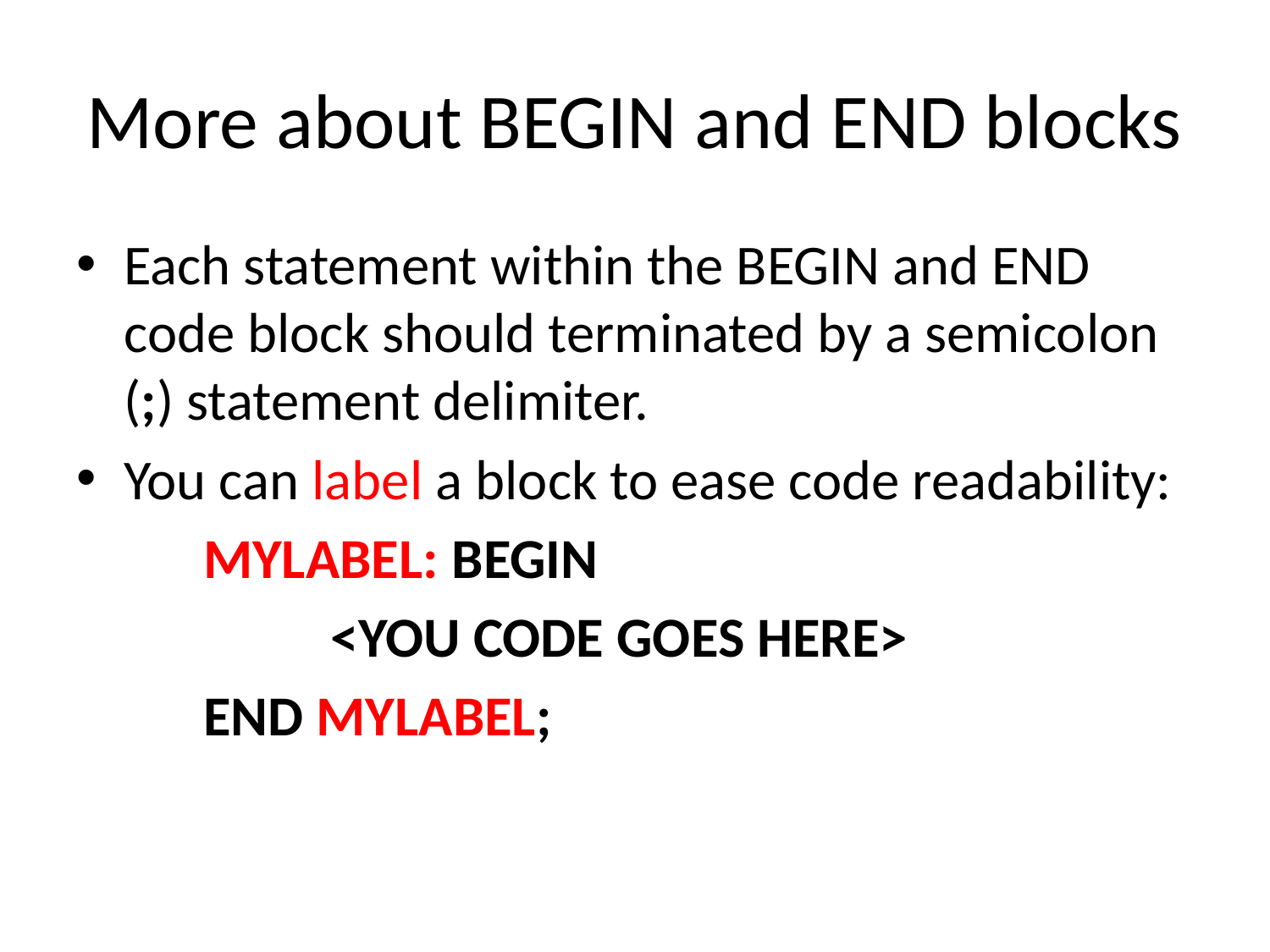

# More about BEGIN and END blocks
Each statement within the BEGIN and END code block should terminated by a semicolon (;) statement delimiter.
You can label a block to ease code readability:
	MYLABEL: BEGIN
		<YOU CODE GOES HERE>
	END MYLABEL;